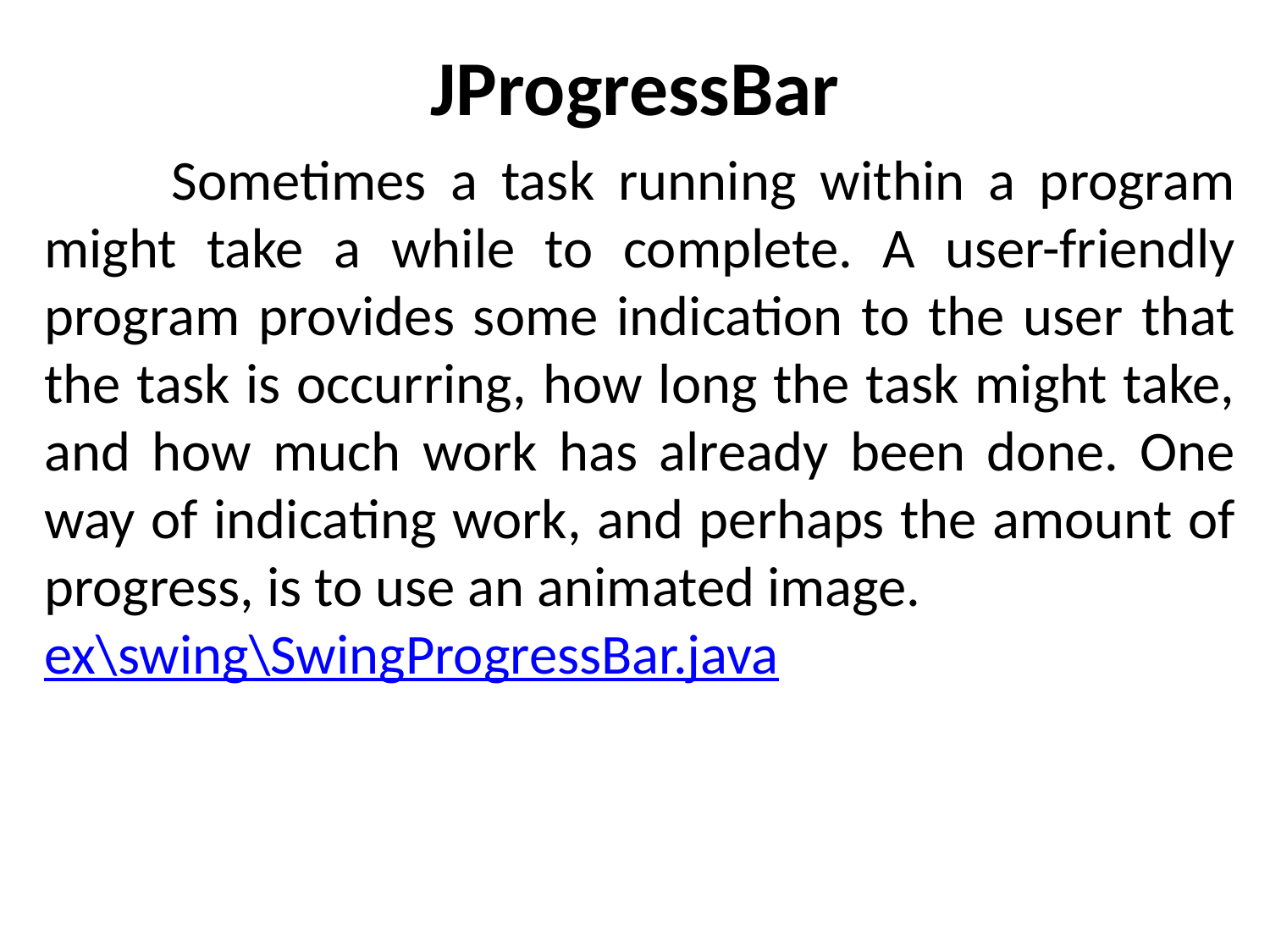

# JProgressBar
	Sometimes a task running within a program might take a while to complete. A user-friendly program provides some indication to the user that the task is occurring, how long the task might take, and how much work has already been done. One way of indicating work, and perhaps the amount of progress, is to use an animated image.
ex\swing\SwingProgressBar.java